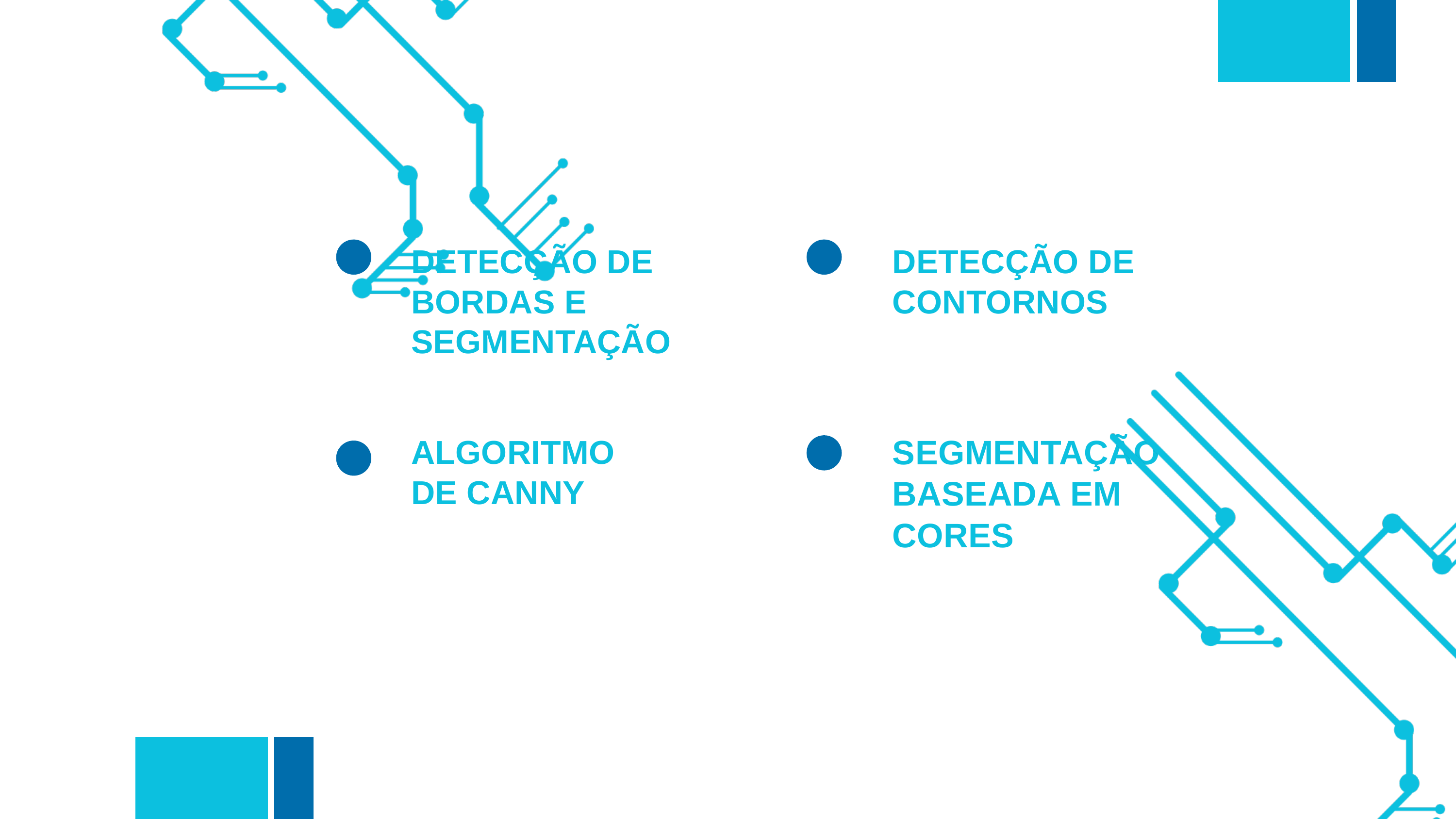

DETECÇÃO DE BORDAS E SEGMENTAÇÃO

DETECÇÃO DE CONTORNOS

SEGMENTAÇÃO BASEADA EM CORES
ALGORITMO DE CANNY